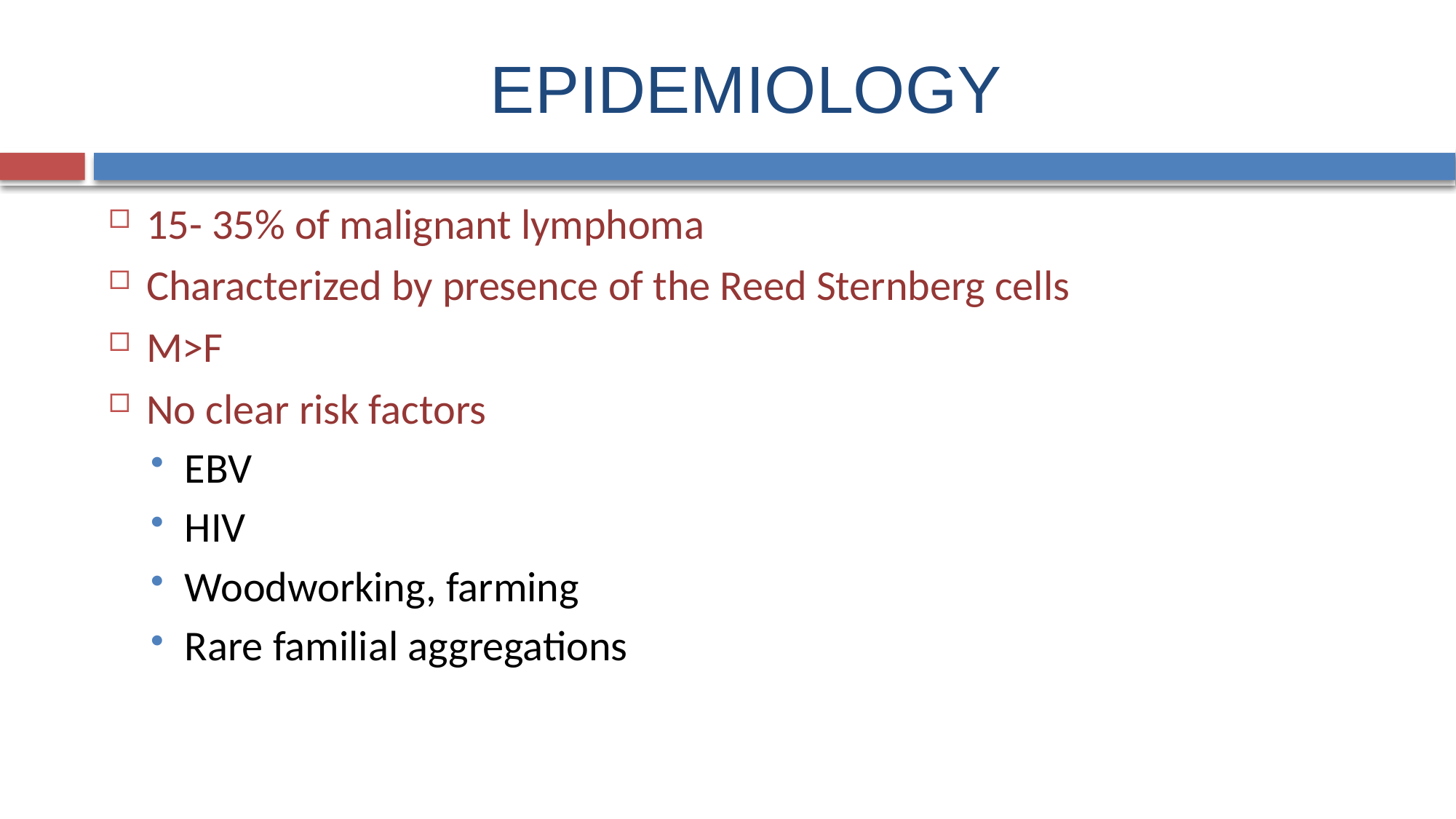

# EPIDEMIOLOGY
15- 35% of malignant lymphoma
Characterized by presence of the Reed Sternberg cells
M>F
No clear risk factors
EBV
HIV
Woodworking, farming
Rare familial aggregations